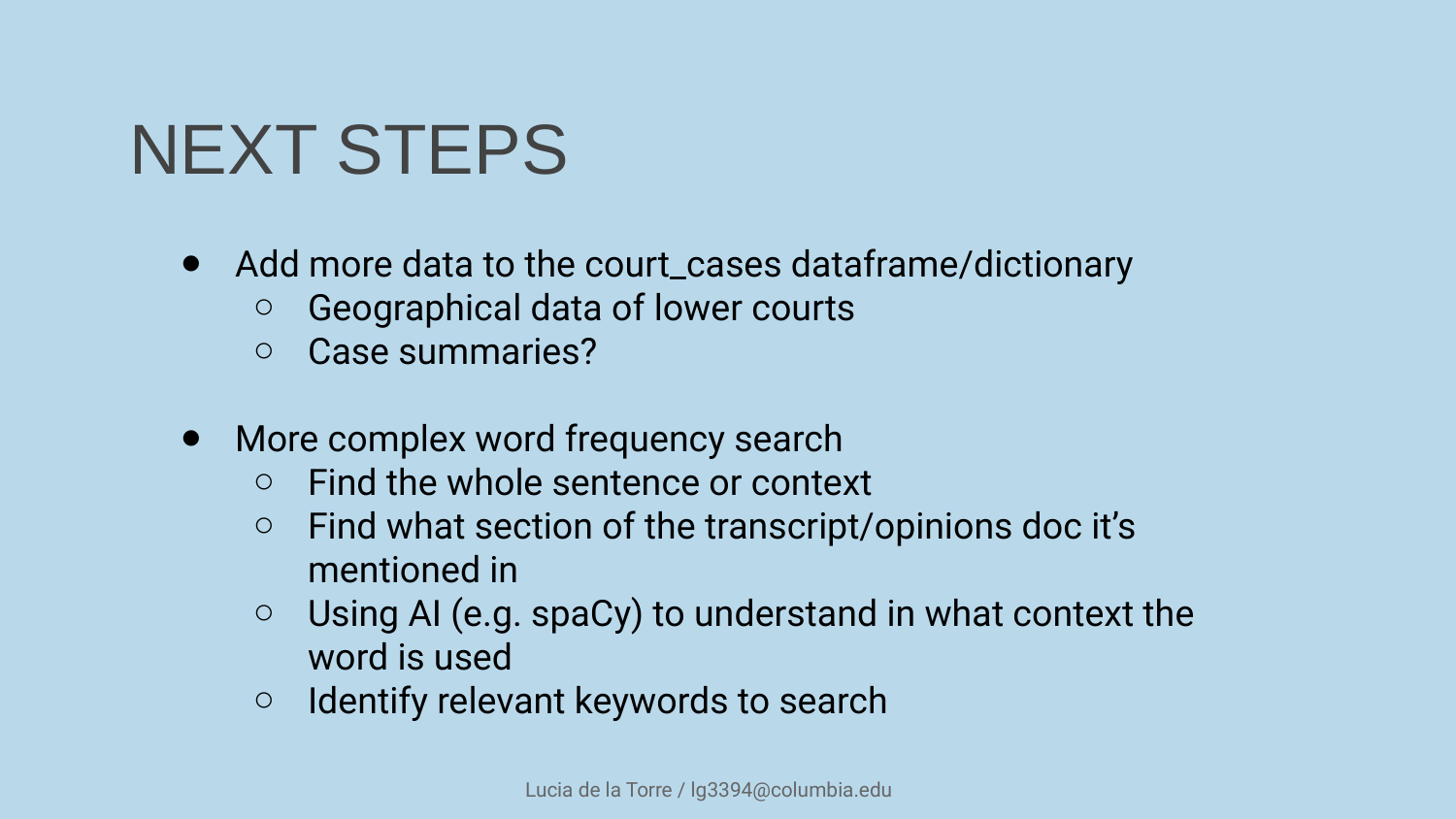

NEXT STEPS
Add more data to the court_cases dataframe/dictionary
Geographical data of lower courts
Case summaries?

More complex word frequency search
Find the whole sentence or context
Find what section of the transcript/opinions doc it’s mentioned in
Using AI (e.g. spaCy) to understand in what context the word is used
Identify relevant keywords to search
Lucia de la Torre / lg3394@columbia.edu